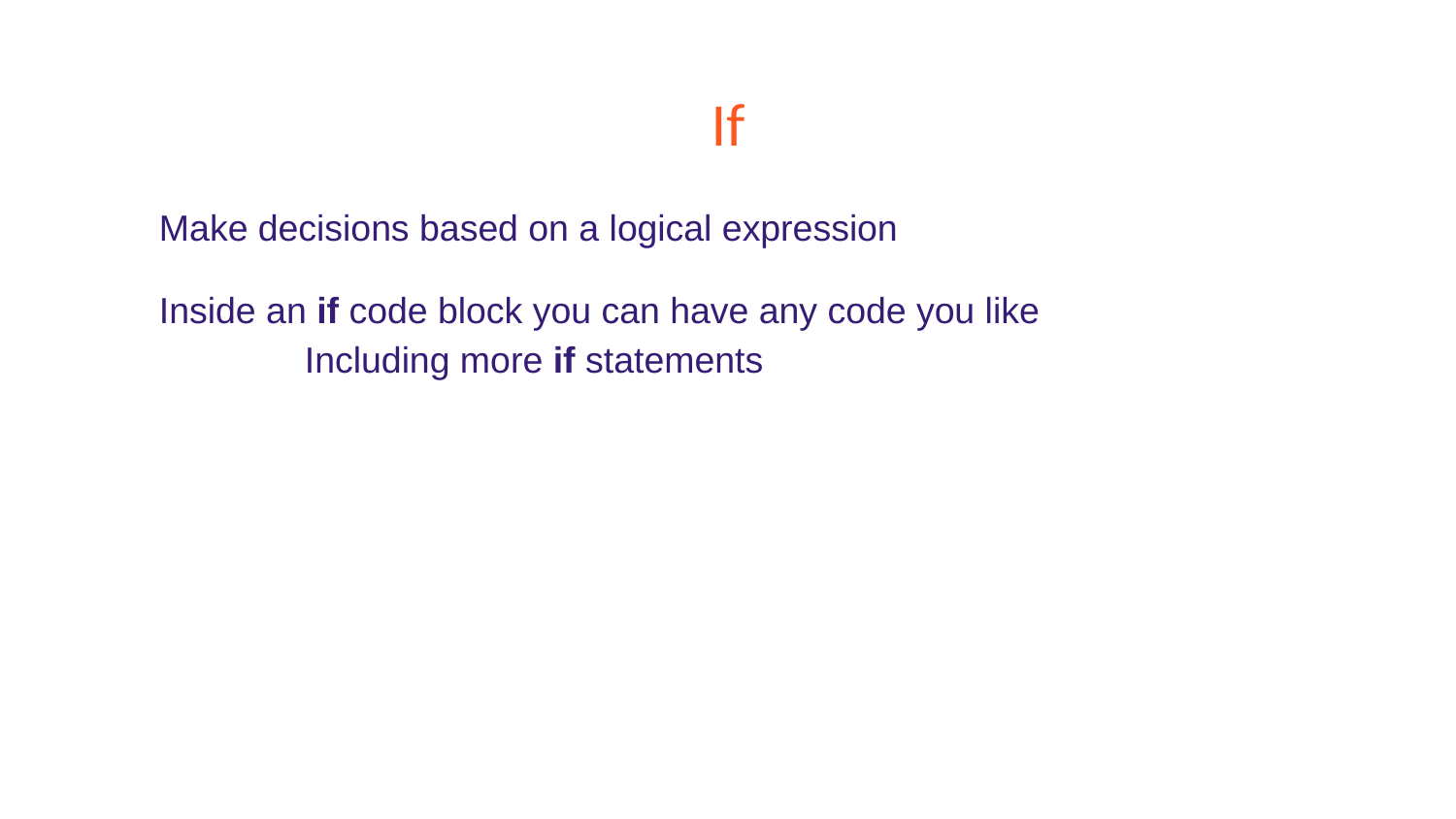

# If
Make decisions based on a logical expression
Inside an if code block you can have any code you like
	Including more if statements